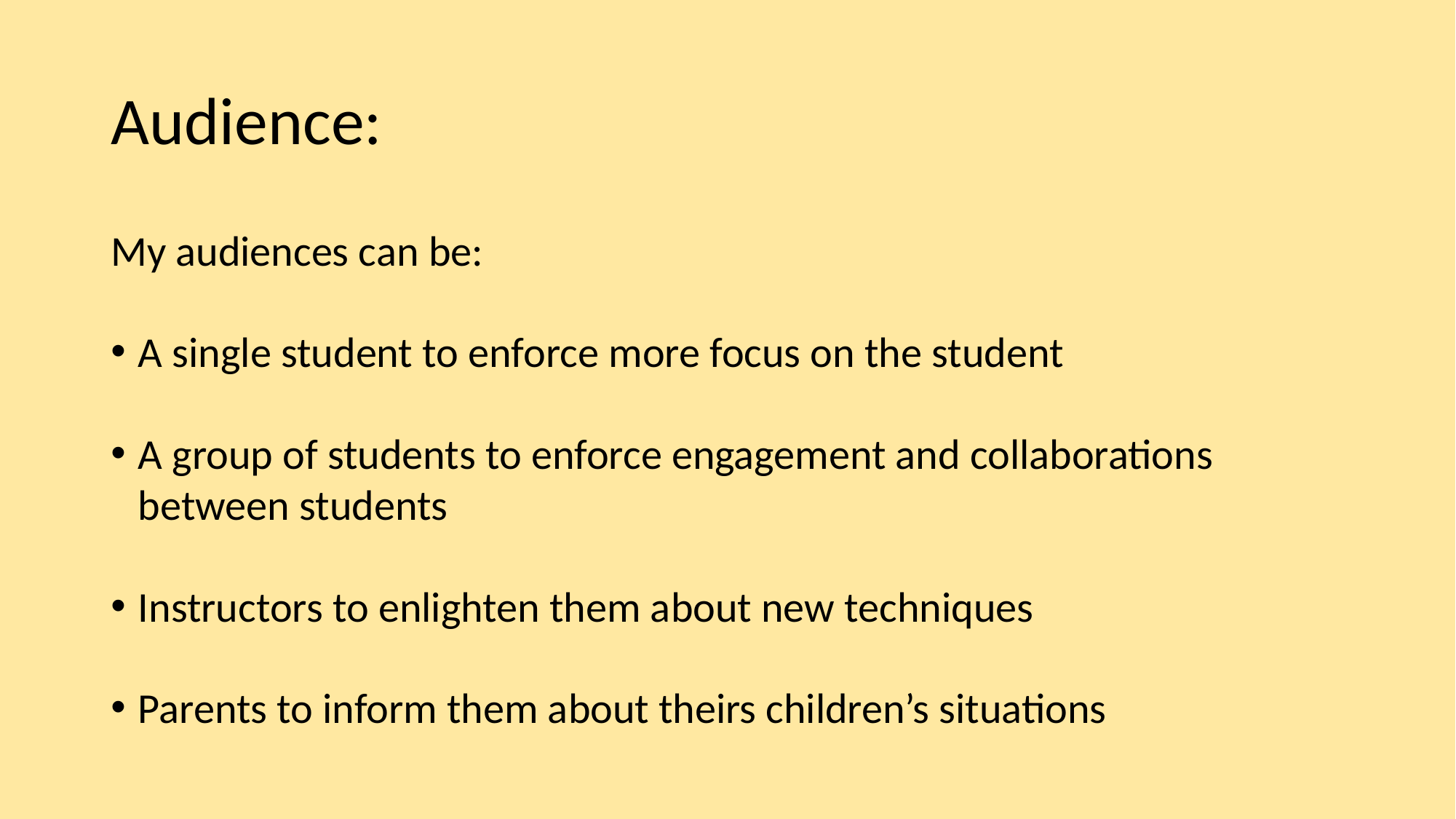

# Audience:
My audiences can be:
A single student to enforce more focus on the student
A group of students to enforce engagement and collaborations between students
Instructors to enlighten them about new techniques
Parents to inform them about theirs children’s situations